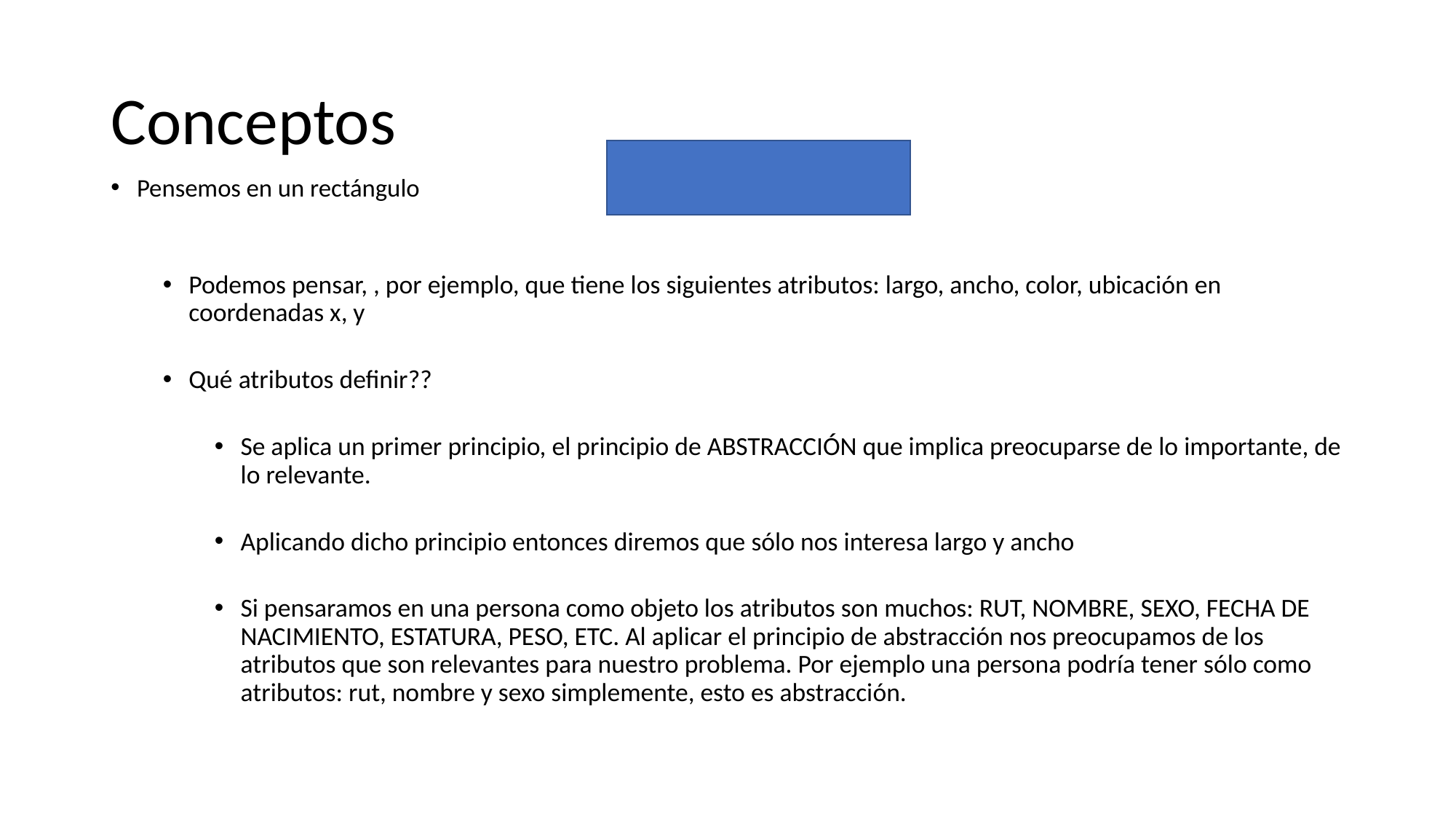

# Conceptos

Pensemos en un rectángulo

Podemos pensar, , por ejemplo, que tiene los siguientes atributos: largo, ancho, color, ubicación en coordenadas x, y

Qué atributos definir??

Se aplica un primer principio, el principio de ABSTRACCIÓN que implica preocuparse de lo importante, de lo relevante.

Aplicando dicho principio entonces diremos que sólo nos interesa largo y ancho

Si pensaramos en una persona como objeto los atributos son muchos: RUT, NOMBRE, SEXO, FECHA DE NACIMIENTO, ESTATURA, PESO, ETC. Al aplicar el principio de abstracción nos preocupamos de los atributos que son relevantes para nuestro problema. Por ejemplo una persona podría tener sólo como atributos: rut, nombre y sexo simplemente, esto es abstracción.